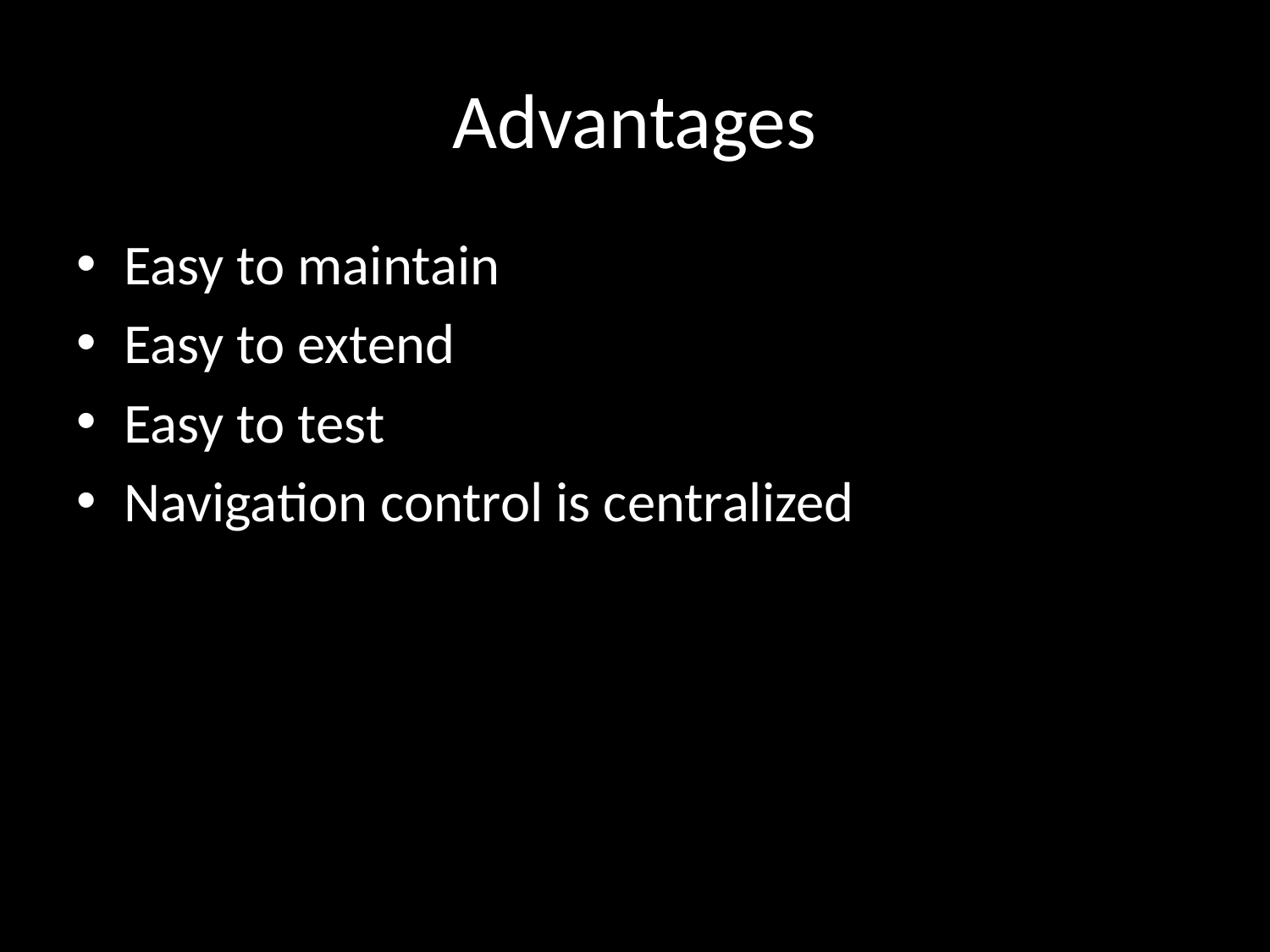

# Advantages
Easy to maintain
Easy to extend
Easy to test
Navigation control is centralized